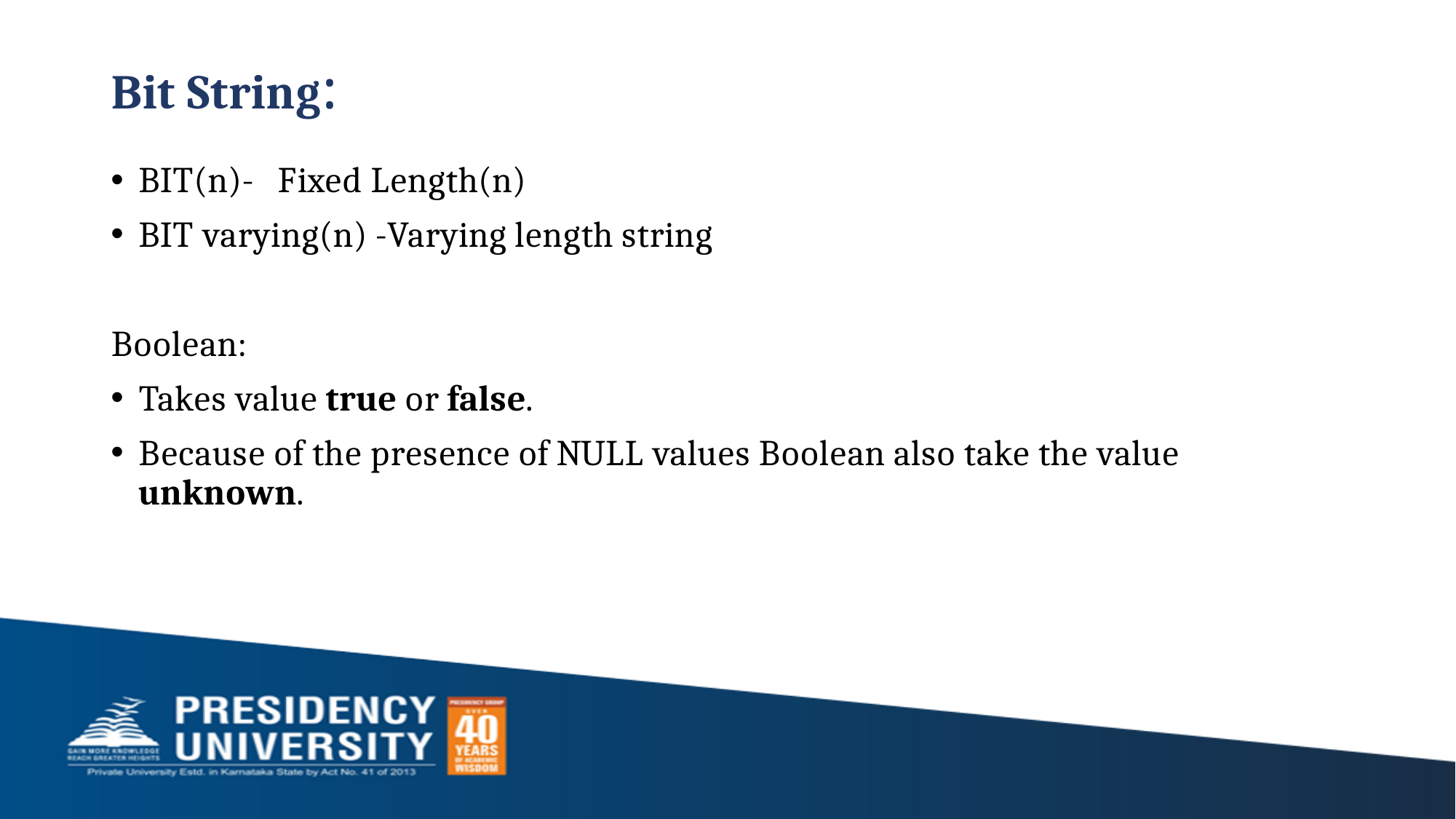

# Bit String:
BIT(n)-   Fixed Length(n)
BIT varying(n) -Varying length string

Boolean:
Takes value true or false.
Because of the presence of NULL values Boolean also take the value unknown.